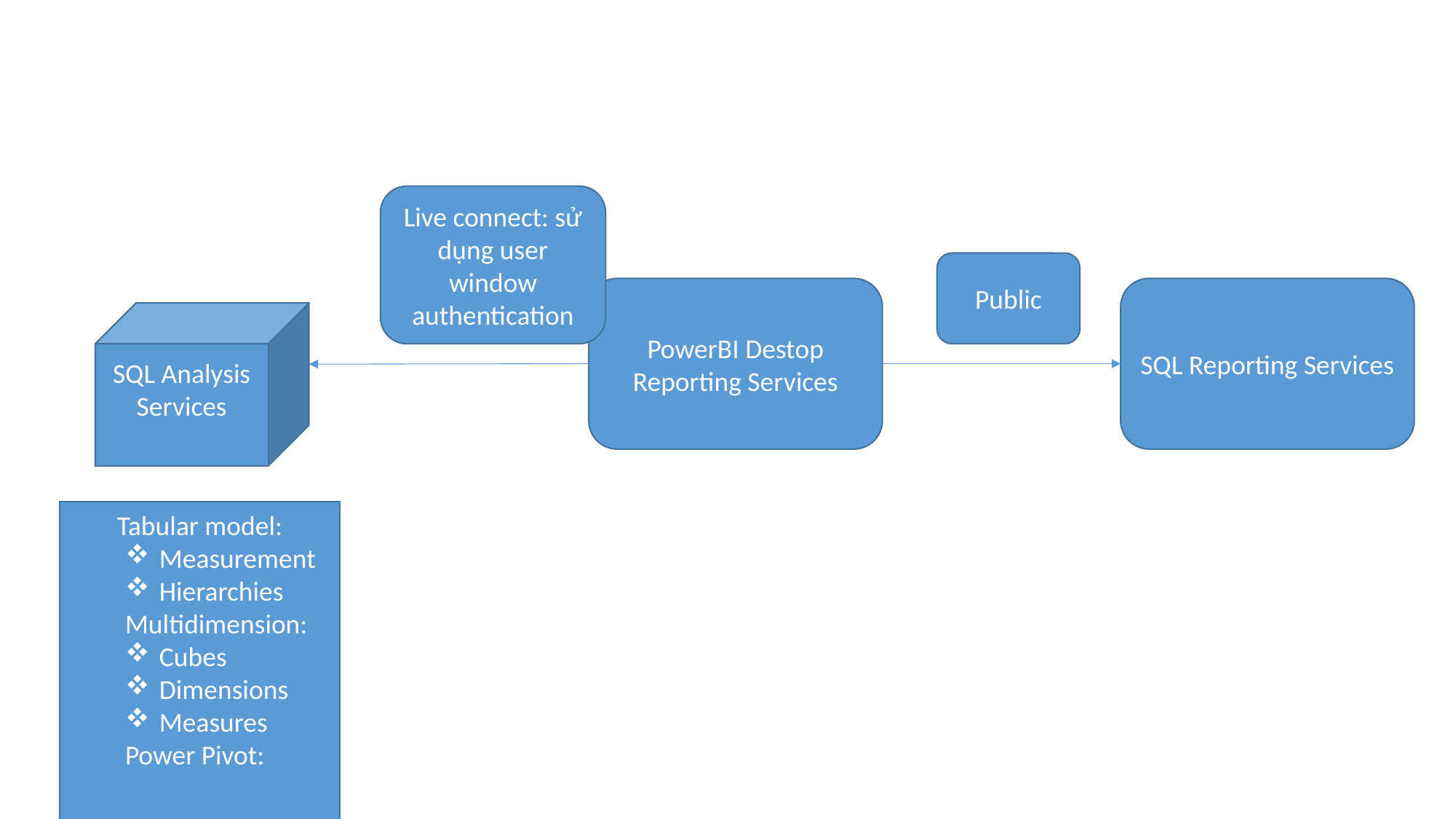

Live connect: sử dụng user window authentication
Public
PowerBI Destop Reporting Services
SQL Reporting Services
SQL Analysis Services

Tabular model:
Measurement
Hierarchies
Multidimension:
Cubes
Dimensions
Measures
Power Pivot: